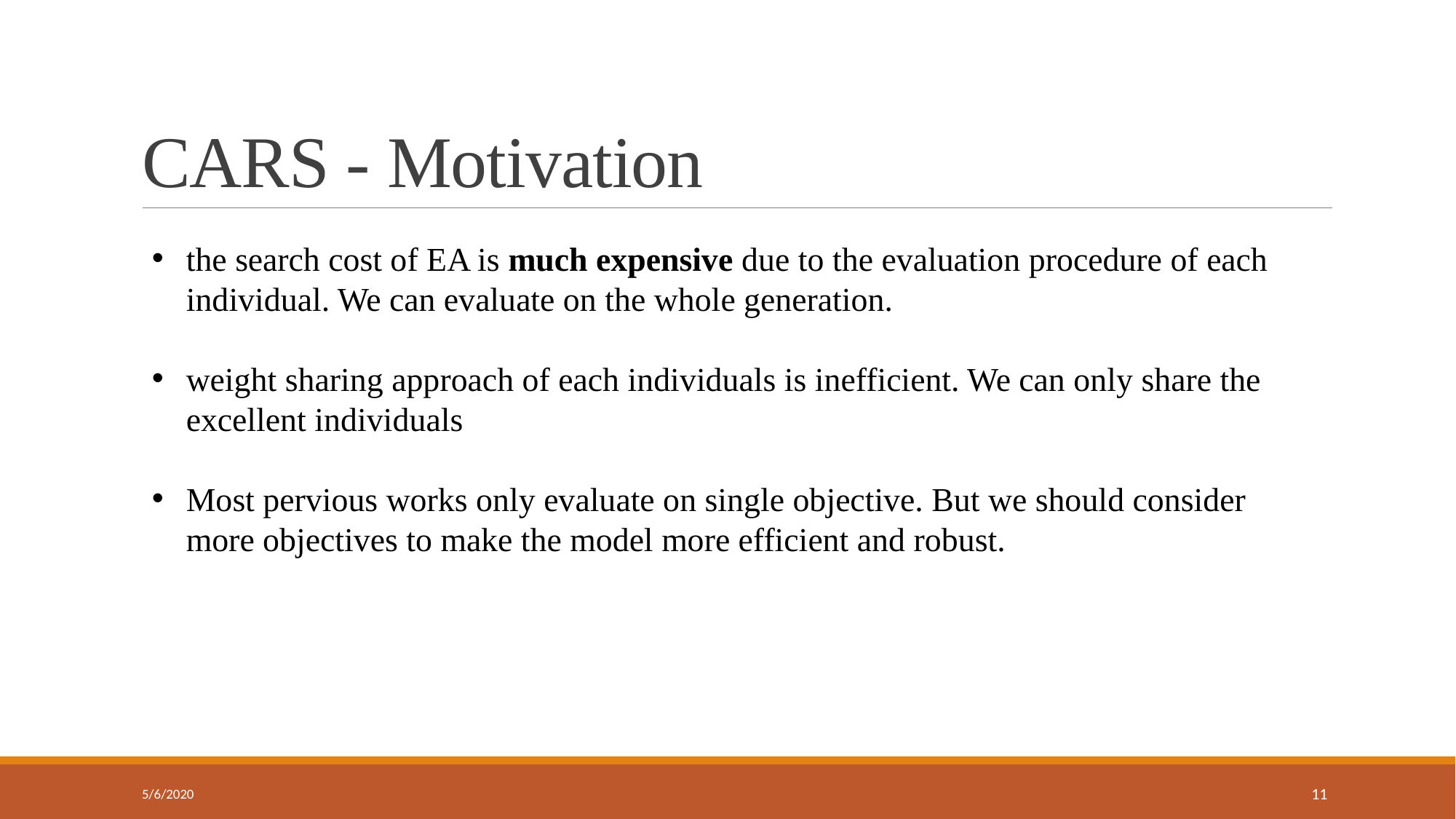

# CARS - Motivation
the search cost of EA is much expensive due to the evaluation procedure of each individual. We can evaluate on the whole generation.

weight sharing approach of each individuals is inefficient. We can only share the excellent individuals

Most pervious works only evaluate on single objective. But we should consider more objectives to make the model more efficient and robust.
5/6/2020
11